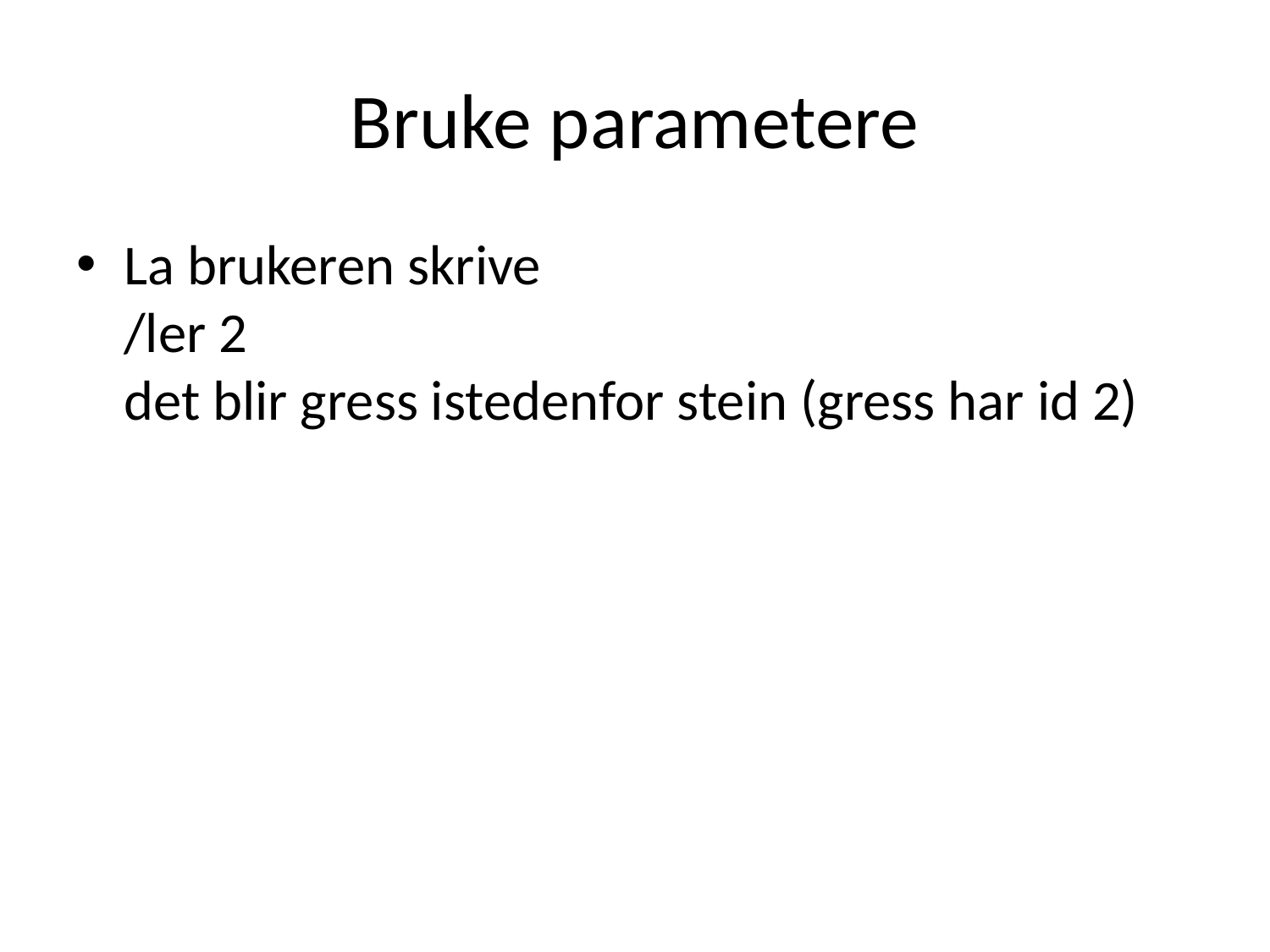

# Bruke parametere
La brukeren skrive
/ler 2
det blir gress istedenfor stein (gress har id 2)